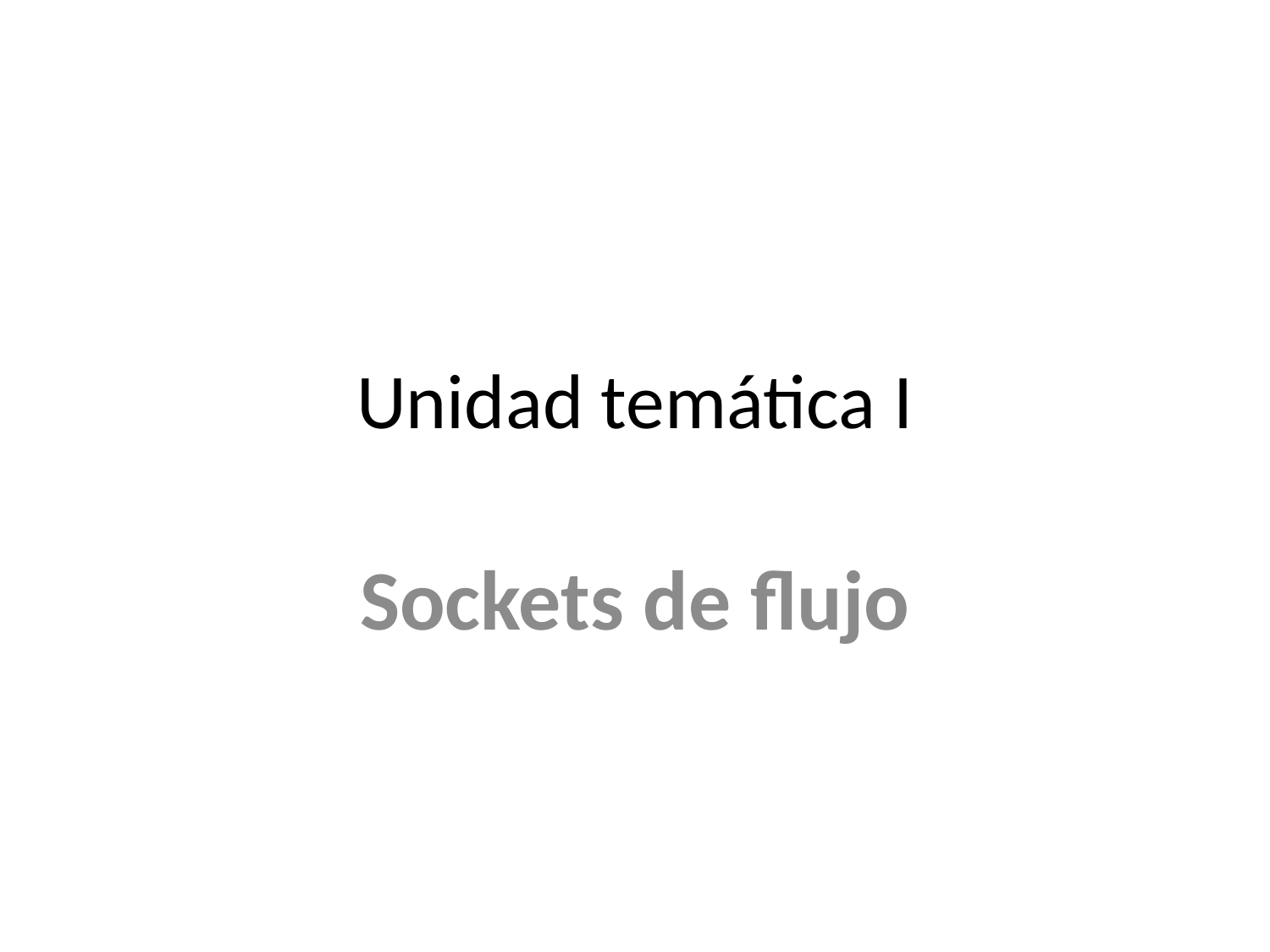

# Unidad temática I
Sockets de flujo